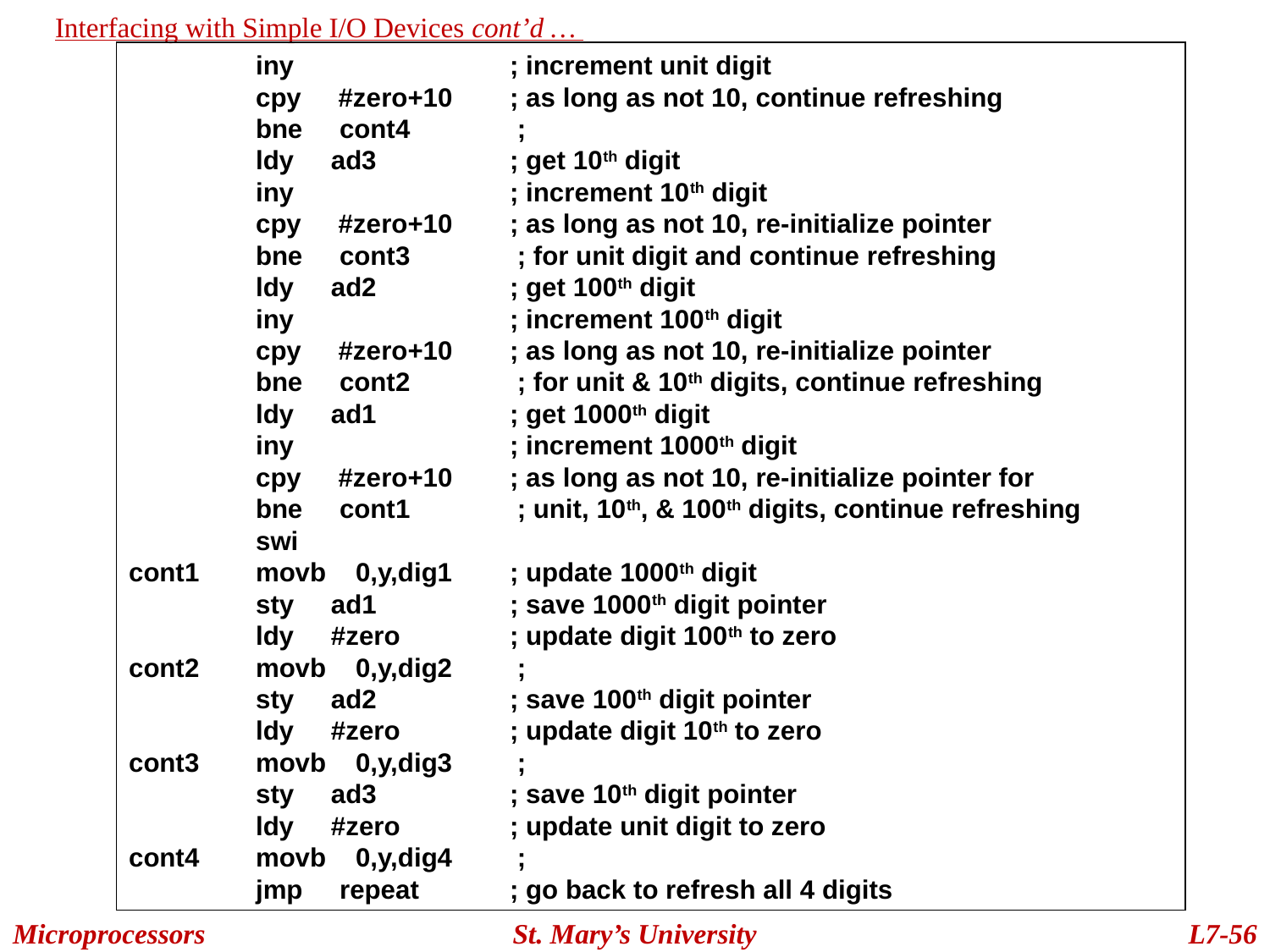

Interfacing with Simple I/O Devices cont’d …
	iny		; increment unit digit
	cpy     #zero+10	; as long as not 10, continue refreshing
	bne     cont4	 ;
	ldy     ad3		; get 10th digit
	iny		; increment 10th digit
	cpy     #zero+10	; as long as not 10, re-initialize pointer
	bne     cont3	 ; for unit digit and continue refreshing
	ldy     ad2		; get 100th digit
	iny		; increment 100th digit
	cpy     #zero+10	; as long as not 10, re-initialize pointer
	bne     cont2	 ; for unit & 10th digits, continue refreshing
	ldy     ad1		; get 1000th digit
	iny		; increment 1000th digit
	cpy     #zero+10	; as long as not 10, re-initialize pointer for
	bne     cont1	 ; unit, 10th, & 100th digits, continue refreshing
	swi
cont1   	movb    0,y,dig1	; update 1000th digit
	sty     ad1		; save 1000th digit pointer
	ldy     #zero	; update digit 100th to zero
cont2   	movb    0,y,dig2	 ;
	sty     ad2		; save 100th digit pointer
	ldy     #zero	; update digit 10th to zero
cont3   	movb    0,y,dig3	 ;
	sty     ad3		; save 10th digit pointer
	ldy     #zero	; update unit digit to zero
cont4   	movb    0,y,dig4	 ;
	jmp     repeat	; go back to refresh all 4 digits
Microprocessors
St. Mary’s University
L7-56